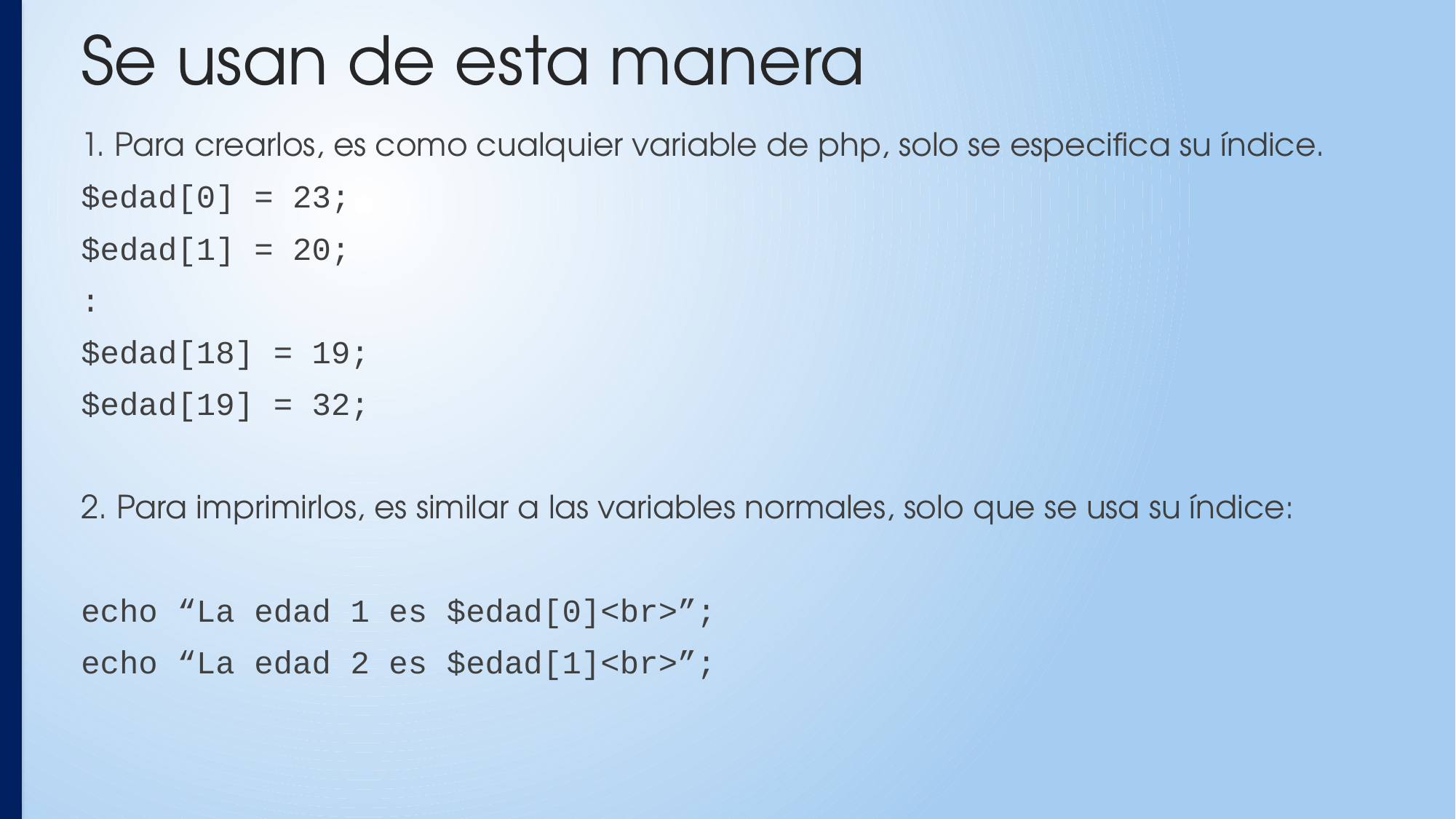

# Se usan de esta manera
1. Para crearlos, es como cualquier variable de php, solo se especifica su índice.
$edad[0] = 23;
$edad[1] = 20;
:
$edad[18] = 19;
$edad[19] = 32;

2. Para imprimirlos, es similar a las variables normales, solo que se usa su índice:

echo “La edad 1 es $edad[0]<br>”;
echo “La edad 2 es $edad[1]<br>”;